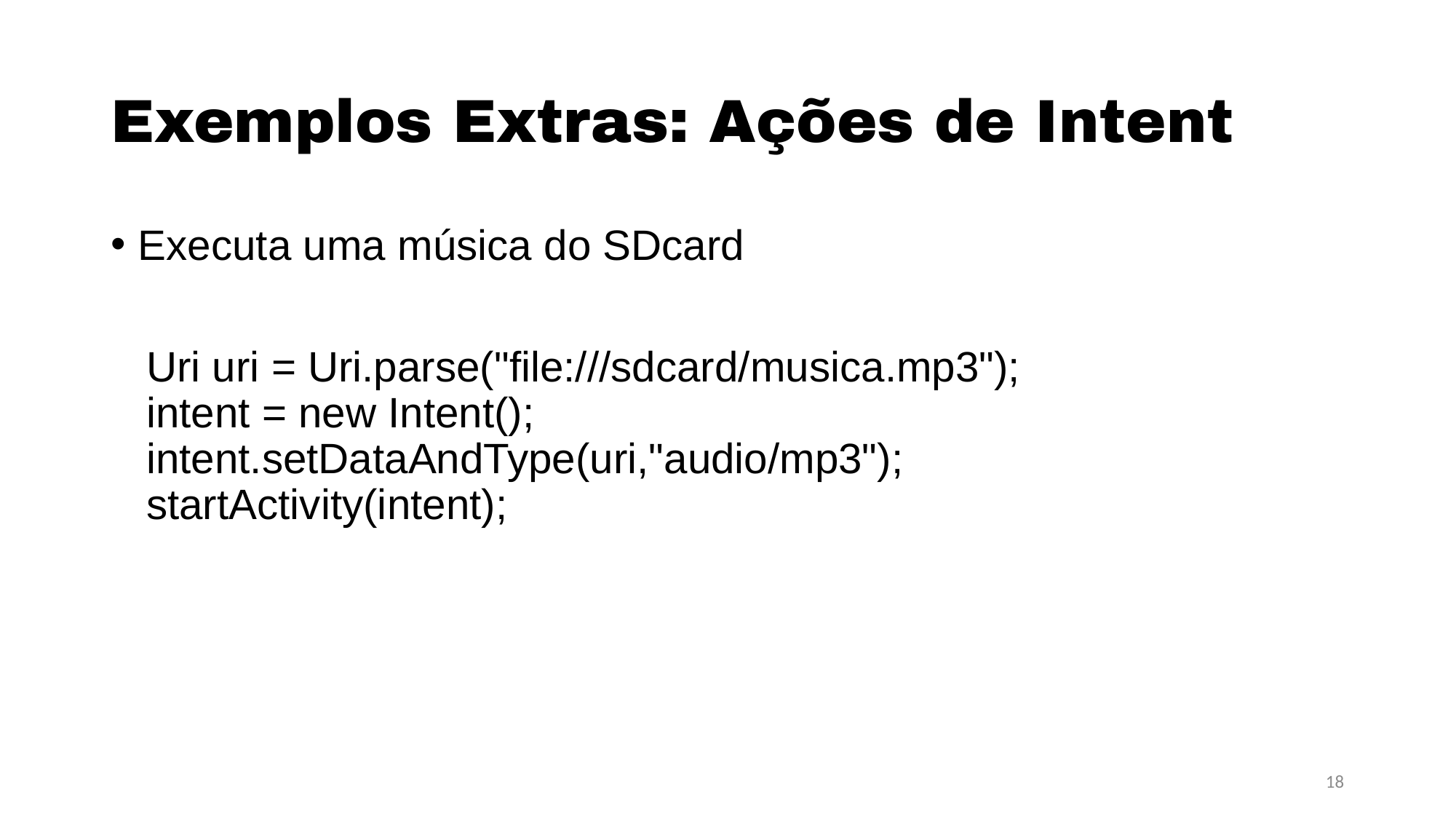

# Exemplos Extras: Ações de Intent
Executa uma música do SDcard

   Uri uri = Uri.parse("file:///sdcard/musica.mp3");
   intent = new Intent();
   intent.setDataAndType(uri,"audio/mp3");
   startActivity(intent);
18